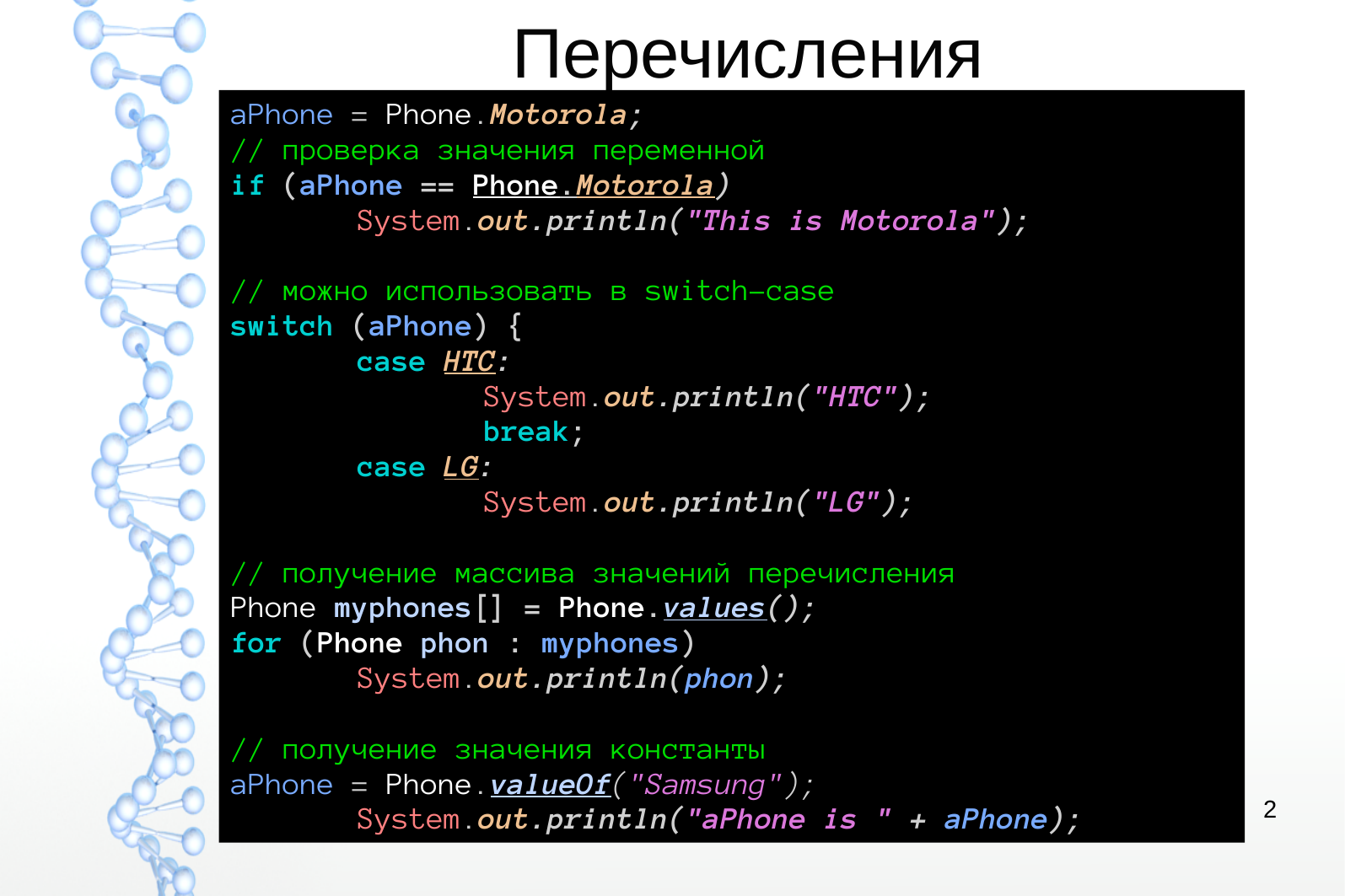

# Перечисления
aPhone = Phone.Motorola;
// проверка значения переменной
if (aPhone == Phone.Motorola)
	System.out.println("This is Motorola");

// можно использовать в switch-case
switch (aPhone) {
	case HTC:
		System.out.println("HTC");
		break;
	case LG:
		System.out.println("LG");

// получение массива значений перечисления
Phone myphones[] = Phone.values();
for (Phone phon : myphones)
	System.out.println(phon);

// получение значения константы
aPhone = Phone.valueOf("Samsung");
	System.out.println("aPhone is " + aPhone);
2